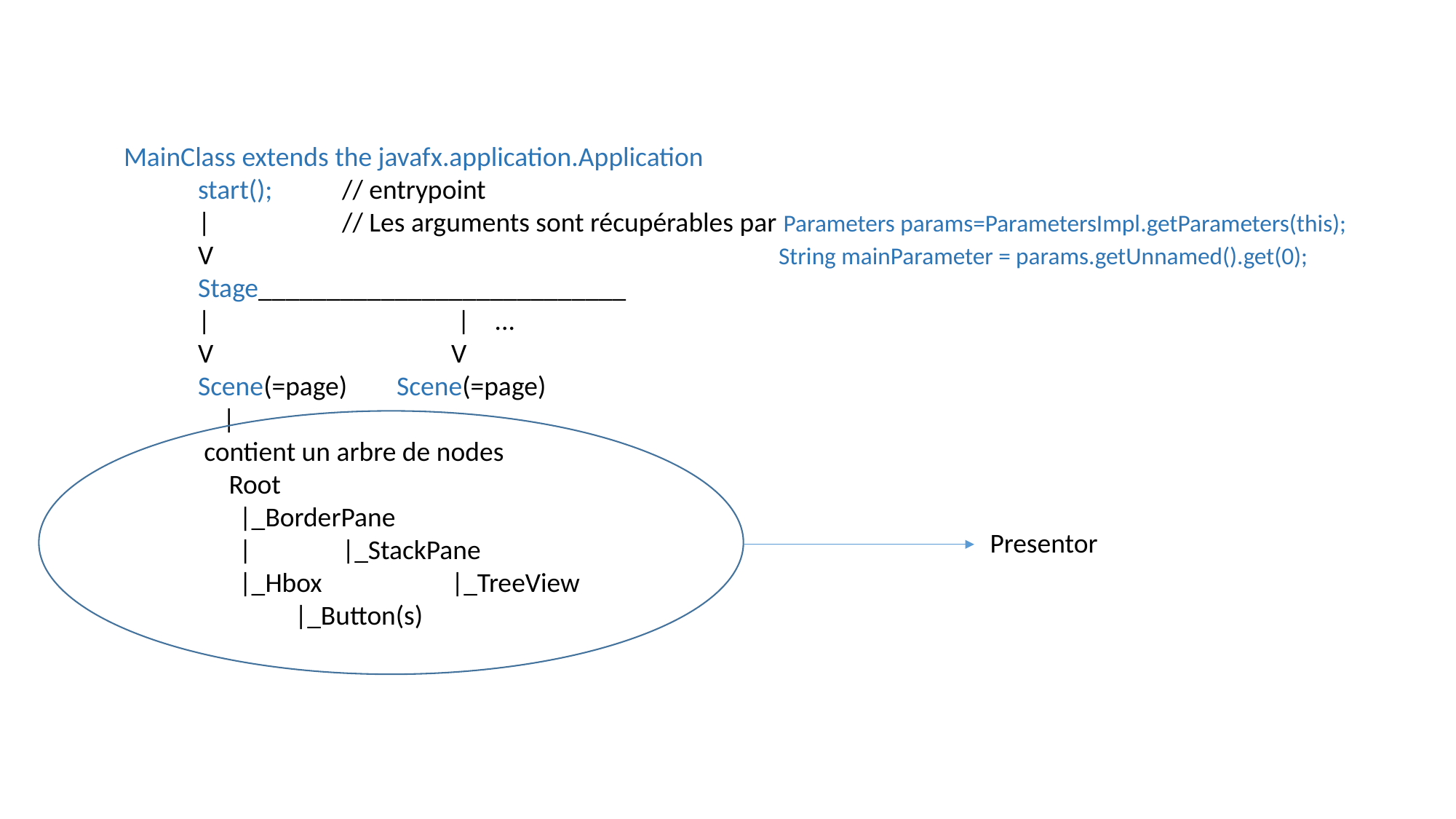

MainClass extends the javafx.application.Application
            start();	// entrypoint
            | 		// Les arguments sont récupérables par Parameters params=ParametersImpl.getParameters(this);
            V                                                                           	String mainParameter = params.getUnnamed().get(0);
            Stage___________________________
            |                   		 |    ...
            V                    		V
            Scene(=page)        Scene(=page)
                |
             contient un arbre de nodes
                 Root
	 |_BorderPane
	 |	|_StackPane
	 |_Hbox		|_TreeView
	          |_Button(s)

Presentor